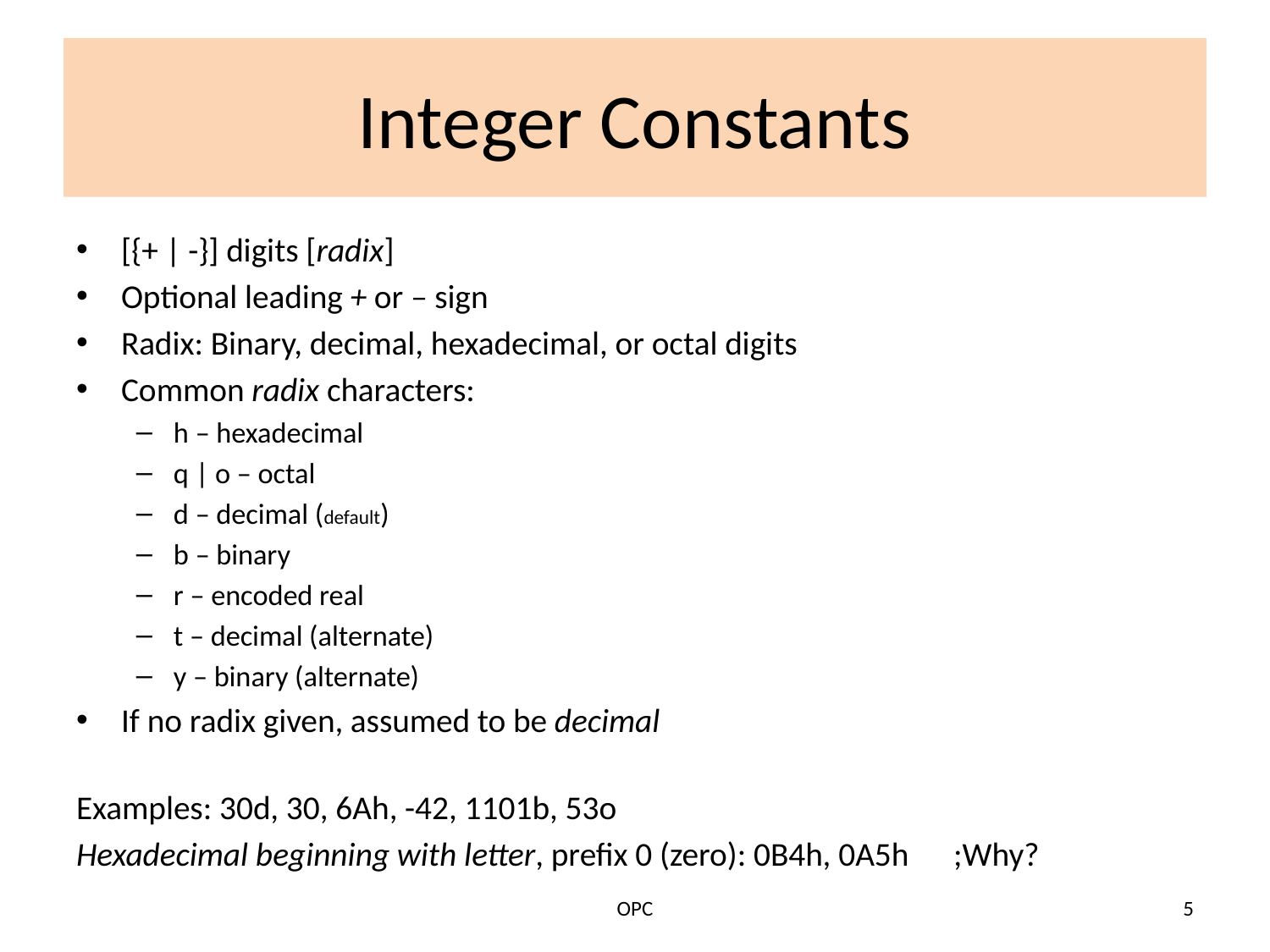

# Integer Constants
[{+ | -}] digits [radix]
Optional leading + or – sign
Radix: Binary, decimal, hexadecimal, or octal digits
Common radix characters:
h – hexadecimal
q | o – octal
d – decimal (default)
b – binary
r – encoded real
t – decimal (alternate)
y – binary (alternate)
If no radix given, assumed to be decimal

Examples: 30d, 30, 6Ah, -42, 1101b, 53o
Hexadecimal beginning with letter, prefix 0 (zero): 0B4h, 0A5h      ;Why?
OPC
5